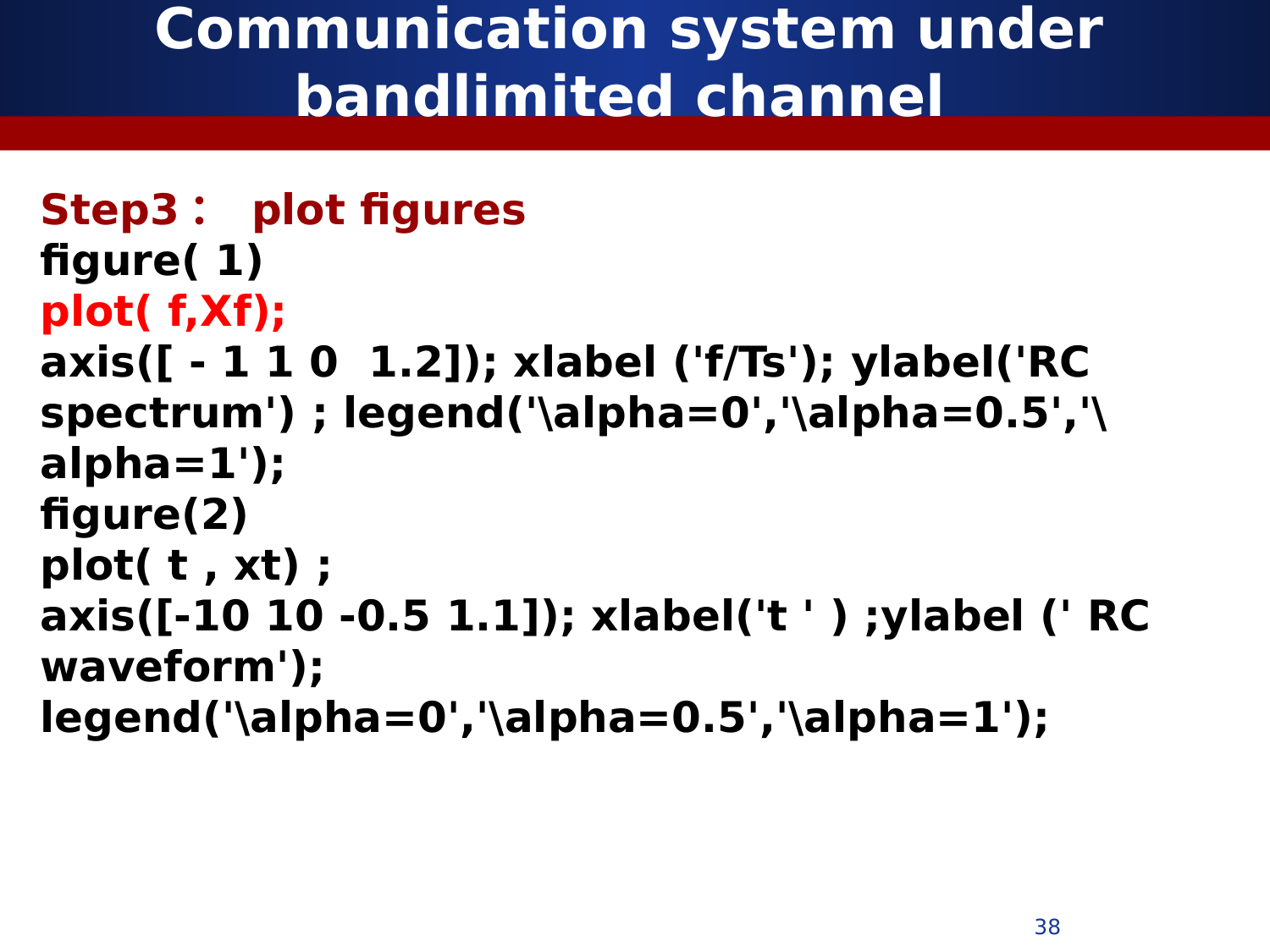

# Communication system under bandlimited channel
Step3： plot figures
figure( 1)
plot( f,Xf);
axis([ - 1 1 0  1.2]); xlabel ('f/Ts'); ylabel('RC spectrum') ; legend('\alpha=0','\alpha=0.5','\alpha=1');
figure(2)
plot( t , xt) ;
axis([-10 10 -0.5 1.1]); xlabel('t ' ) ;ylabel (' RC waveform');
legend('\alpha=0','\alpha=0.5','\alpha=1');
38